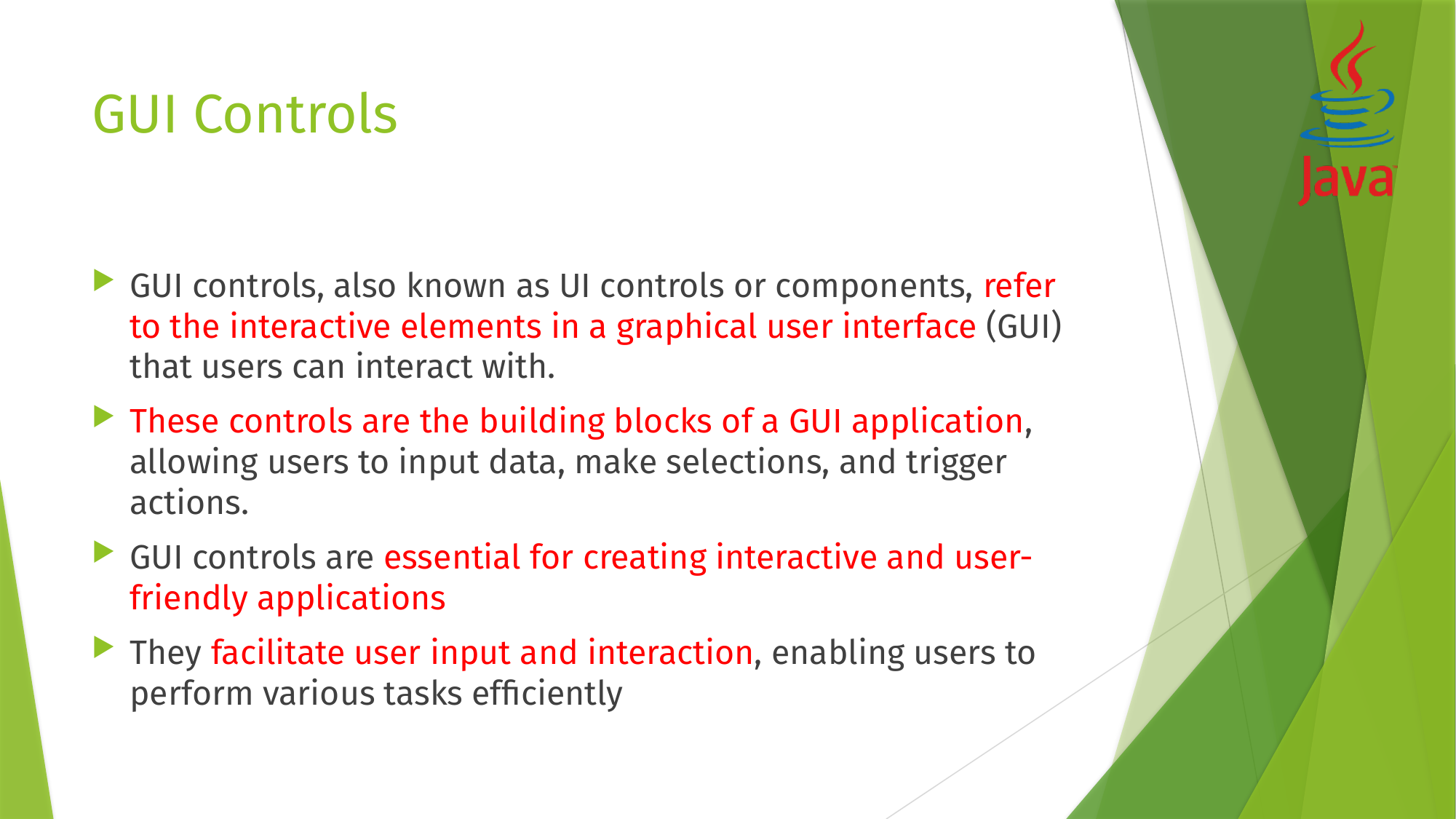

# GUI Controls
GUI controls, also known as UI controls or components, refer to the interactive elements in a graphical user interface (GUI) that users can interact with.
These controls are the building blocks of a GUI application, allowing users to input data, make selections, and trigger actions.
GUI controls are essential for creating interactive and user-friendly applications
They facilitate user input and interaction, enabling users to perform various tasks efficiently